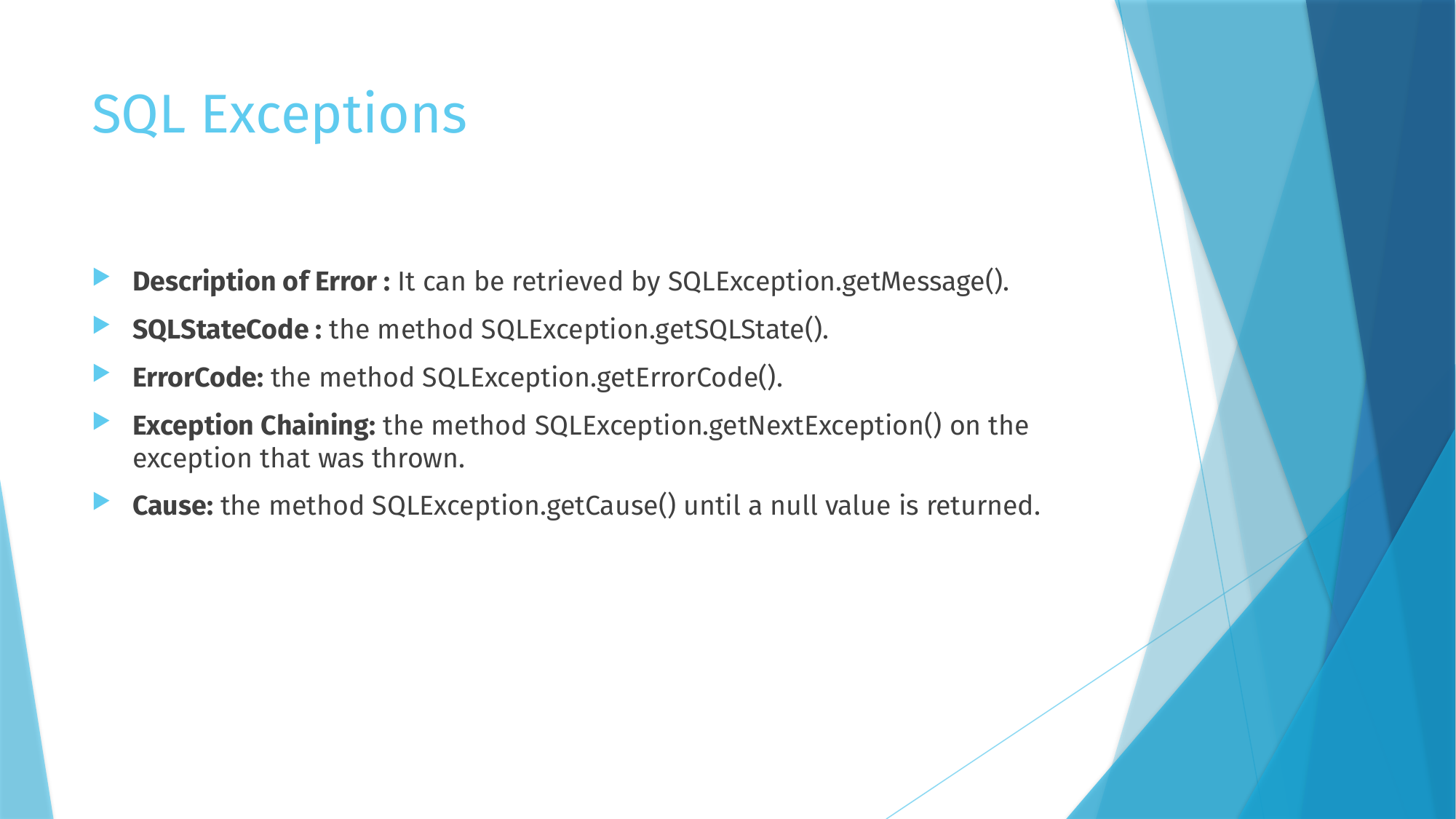

# SQL Exceptions
Description of Error : It can be retrieved by SQLException.getMessage().
SQLStateCode : the method SQLException.getSQLState().
ErrorCode: the method SQLException.getErrorCode().
Exception Chaining: the method SQLException.getNextException() on the exception that was thrown.
Cause: the method SQLException.getCause() until a null value is returned.